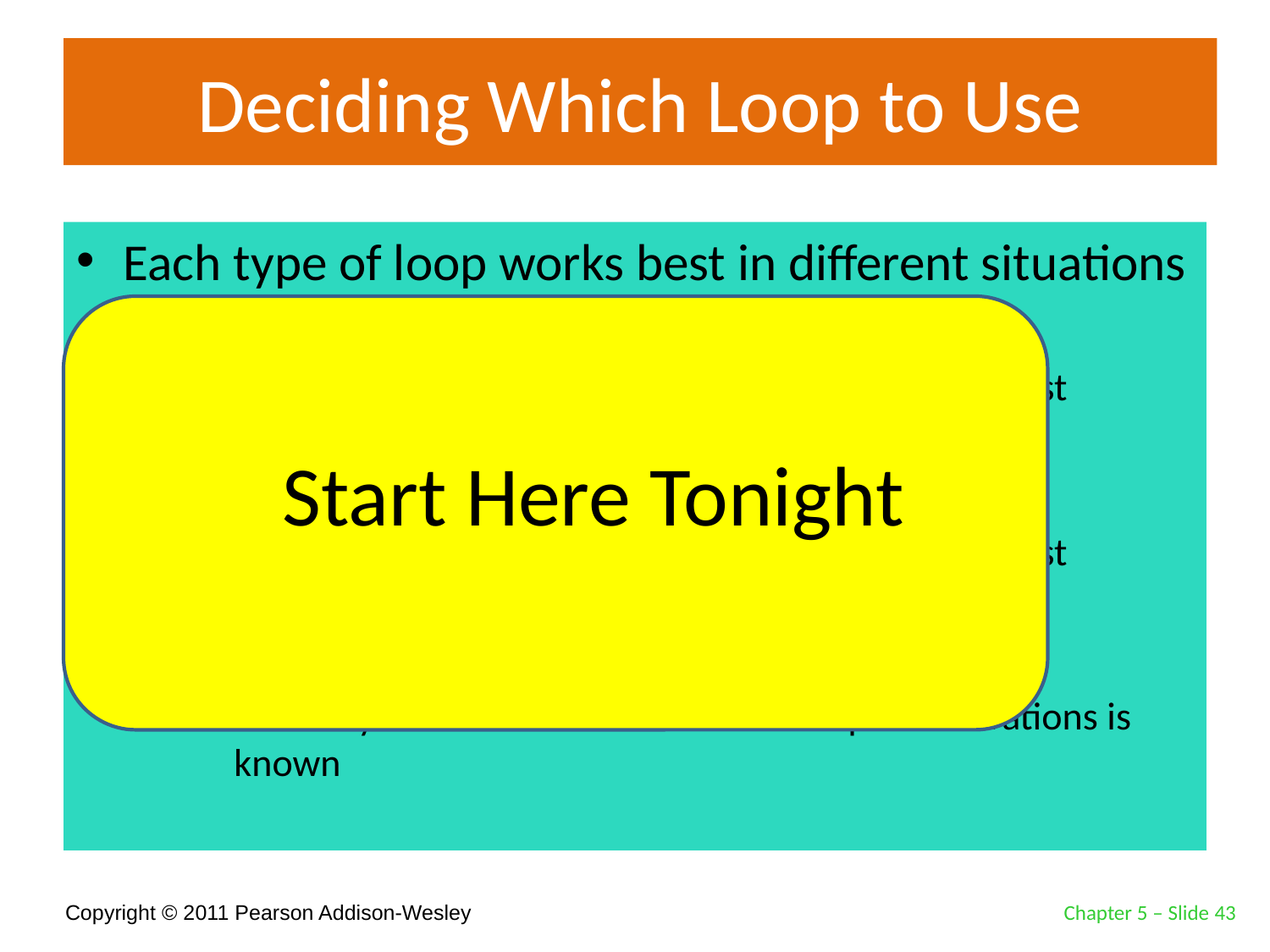

# Deciding Which Loop to Use
Each type of loop works best in different situations
The Do While loop
When you wish the loop to repeat as long as the test expression is true or at least once as a pretest loop
The Do Until loop
When you wish the loop to repeat as long as the test expression is false or at least once as a pretest loop
The For…Next loop
Primarily used when the number of required iterations is known

Start Here Tonight
Chapter 5 – Slide 43